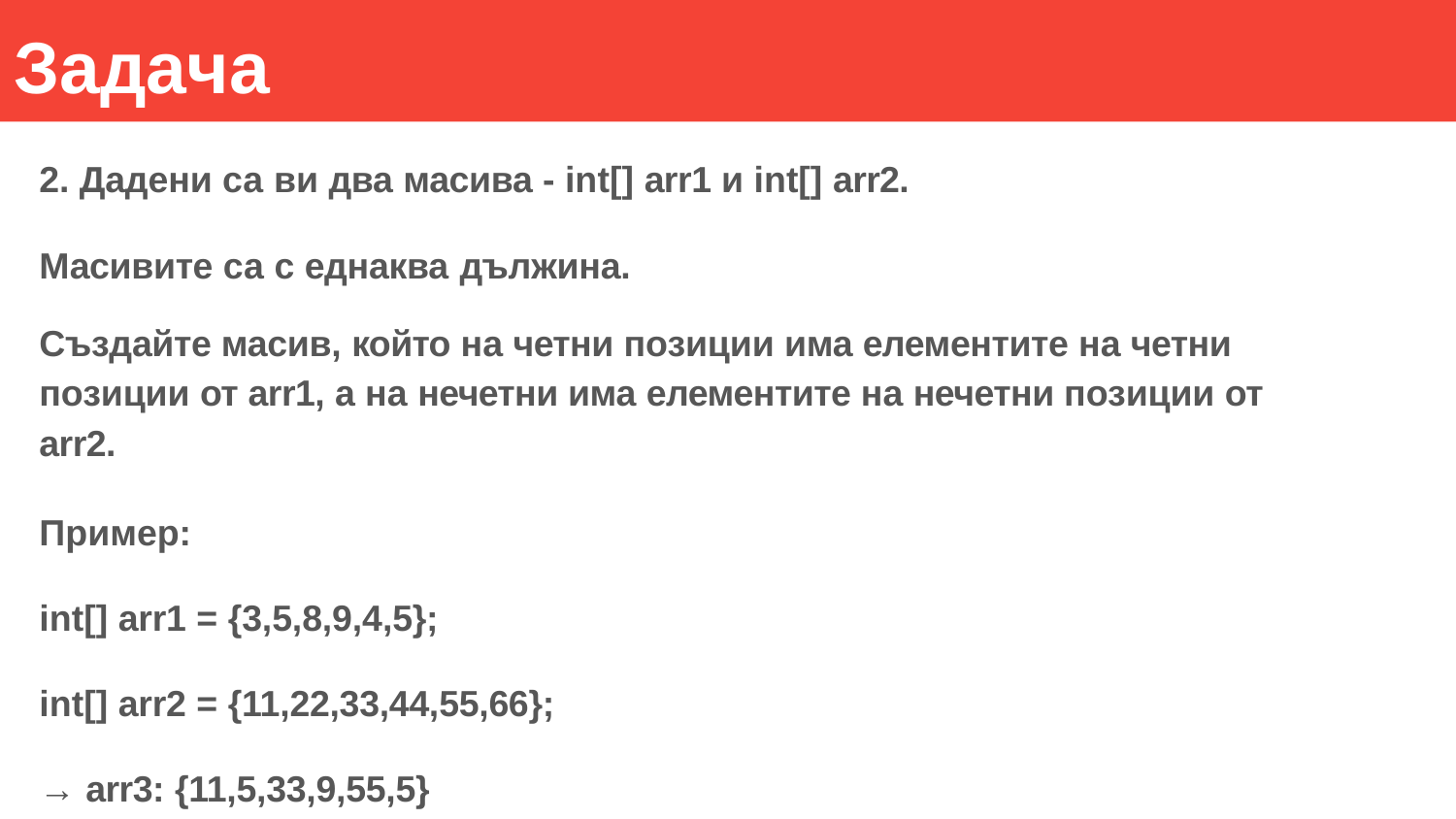

# Задача
2. Дадени са ви два масива - int[] arr1 и int[] arr2.

Масивите са с еднаква дължина.
Създайте масив, който на четни позиции има елементите на четни  позиции от arr1, а на нечетни има елементите на нечетни позиции от  arr2.

Пример:

int[] arr1 = {3,5,8,9,4,5};

int[] arr2 = {11,22,33,44,55,66};

→ arr3: {11,5,33,9,55,5}